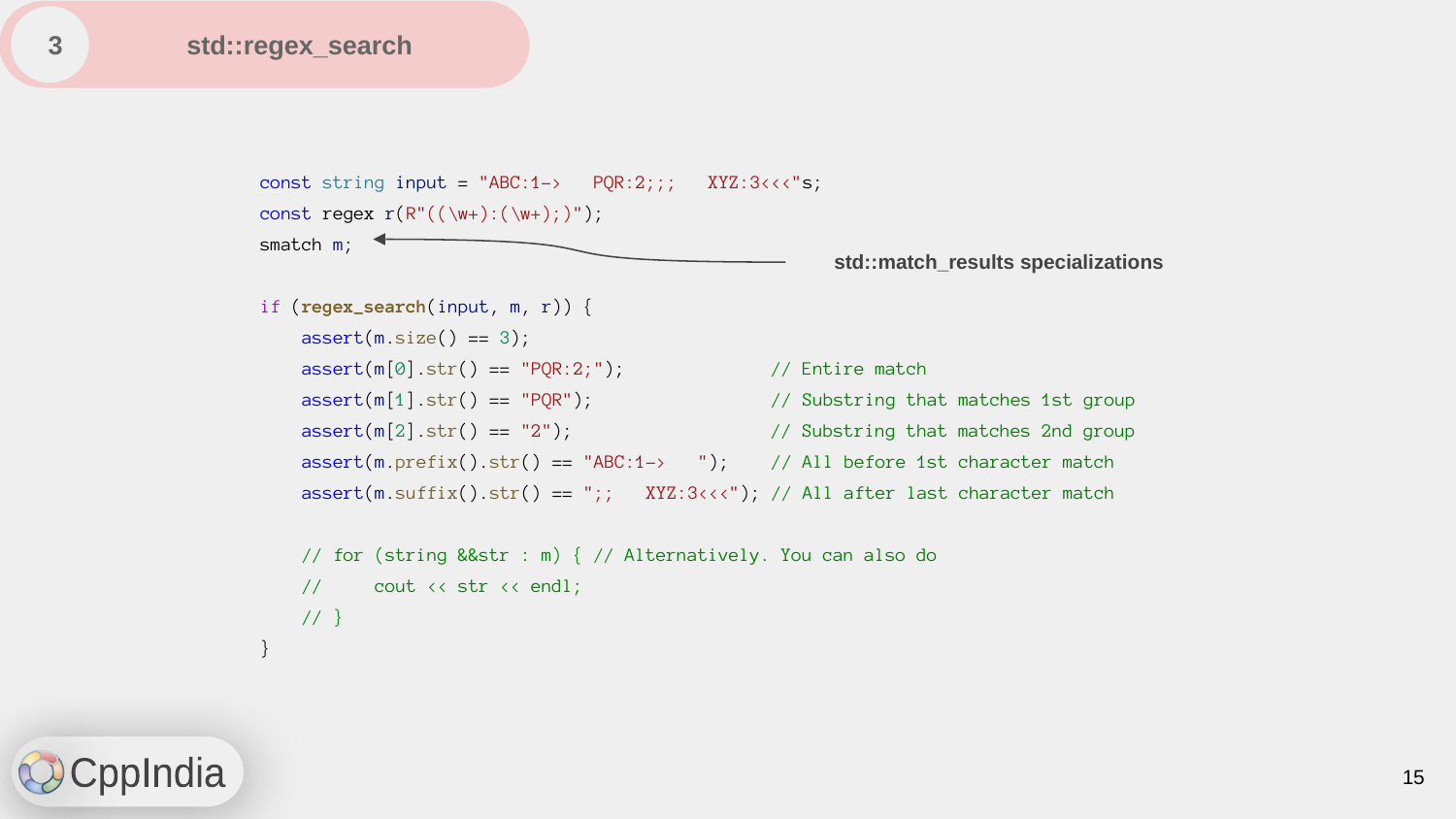

3                 std::regex_search
const string input = "ABC:1->   PQR:2;;;   XYZ:3<<<"s;
const regex r(R"((\w+):(\w+);)");
smatch m;

if (regex_search(input, m, r)) {
    assert(m.size() == 3);
    assert(m[0].str() == "PQR:2;");              // Entire match
    assert(m[1].str() == "PQR");                 // Substring that matches 1st group
    assert(m[2].str() == "2");                   // Substring that matches 2nd group
    assert(m.prefix().str() == "ABC:1->   ");    // All before 1st character match
    assert(m.suffix().str() == ";;   XYZ:3<<<"); // All after last character match

    // for (string &&str : m) { // Alternatively. You can also do
    //     cout << str << endl;
    // }
}
std::match_results specializations
15